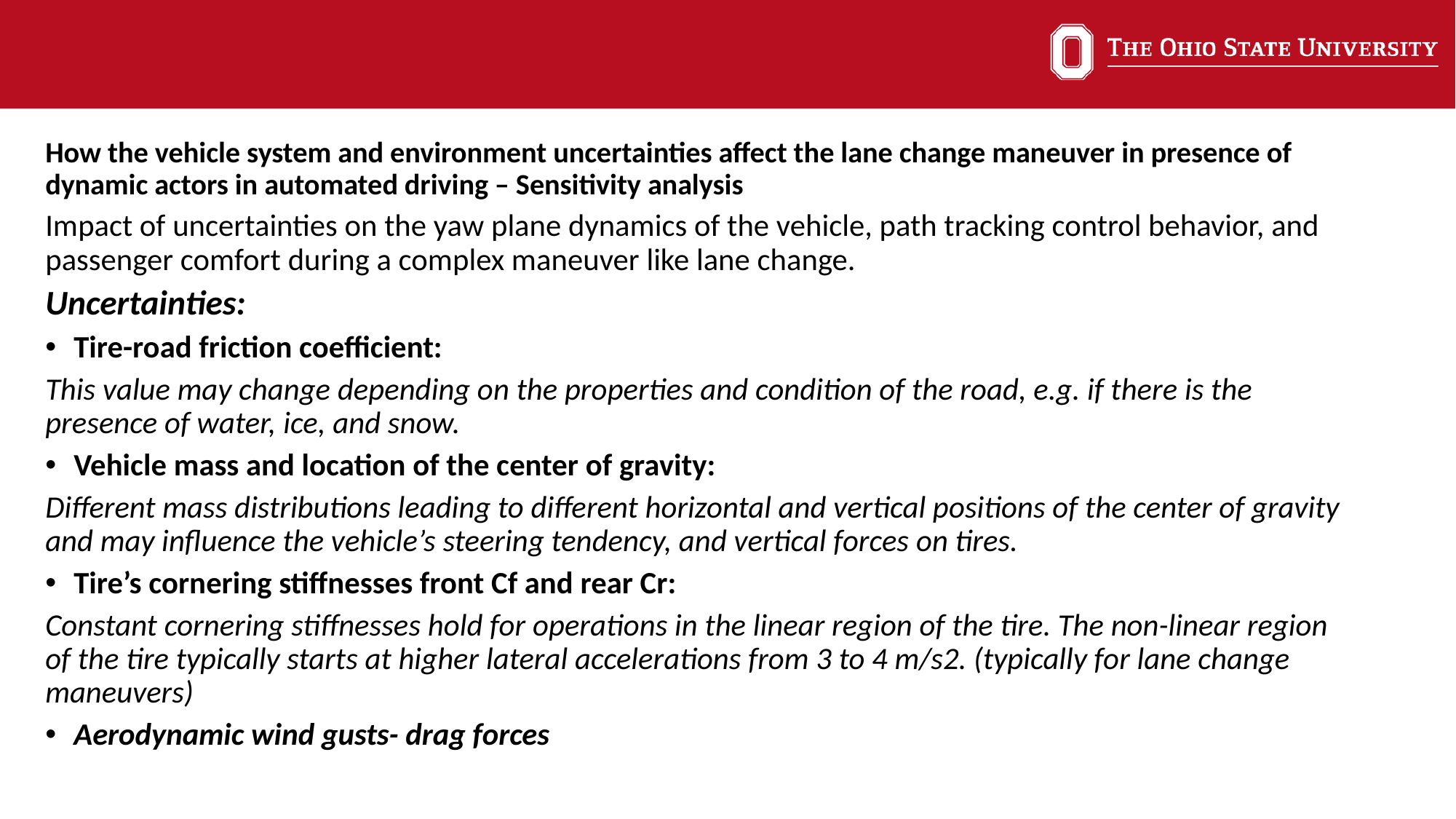

#
How the vehicle system and environment uncertainties affect the lane change maneuver in presence of dynamic actors in automated driving – Sensitivity analysis
Impact of uncertainties on the yaw plane dynamics of the vehicle, path tracking control behavior, and passenger comfort during a complex maneuver like lane change.
Uncertainties:
Tire-road friction coefficient:
This value may change depending on the properties and condition of the road, e.g. if there is the presence of water, ice, and snow.
Vehicle mass and location of the center of gravity:
Different mass distributions leading to different horizontal and vertical positions of the center of gravity and may influence the vehicle’s steering tendency, and vertical forces on tires.
Tire’s cornering stiffnesses front Cf and rear Cr:
Constant cornering stiffnesses hold for operations in the linear region of the tire. The non-linear region of the tire typically starts at higher lateral accelerations from 3 to 4 m/s2. (typically for lane change maneuvers)
Aerodynamic wind gusts- drag forces